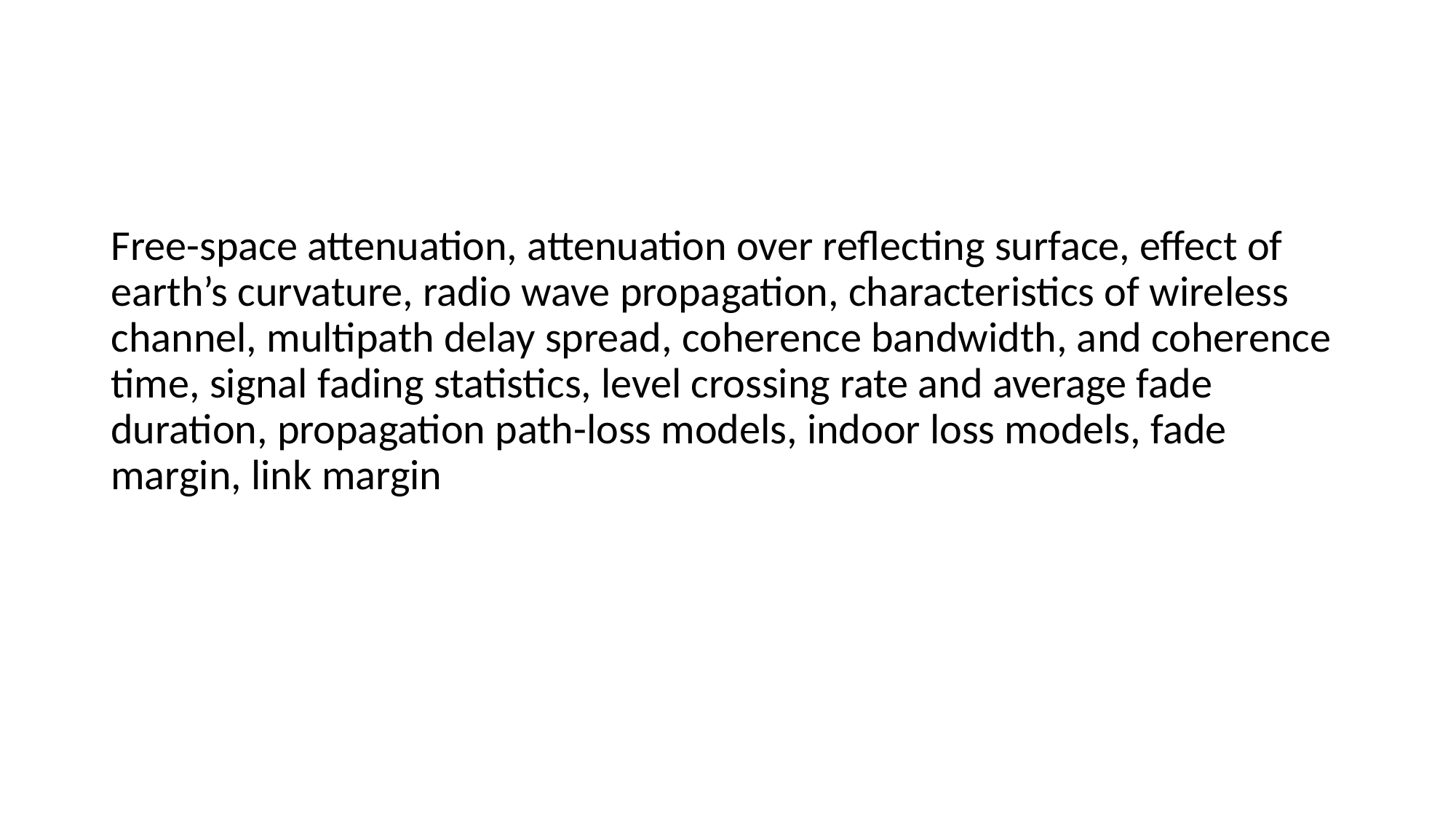

Free-space attenuation, attenuation over reflecting surface, effect of earth’s curvature, radio wave propagation, characteristics of wireless channel, multipath delay spread, coherence bandwidth, and coherence time, signal fading statistics, level crossing rate and average fade duration, propagation path-loss models, indoor loss models, fade margin, link margin